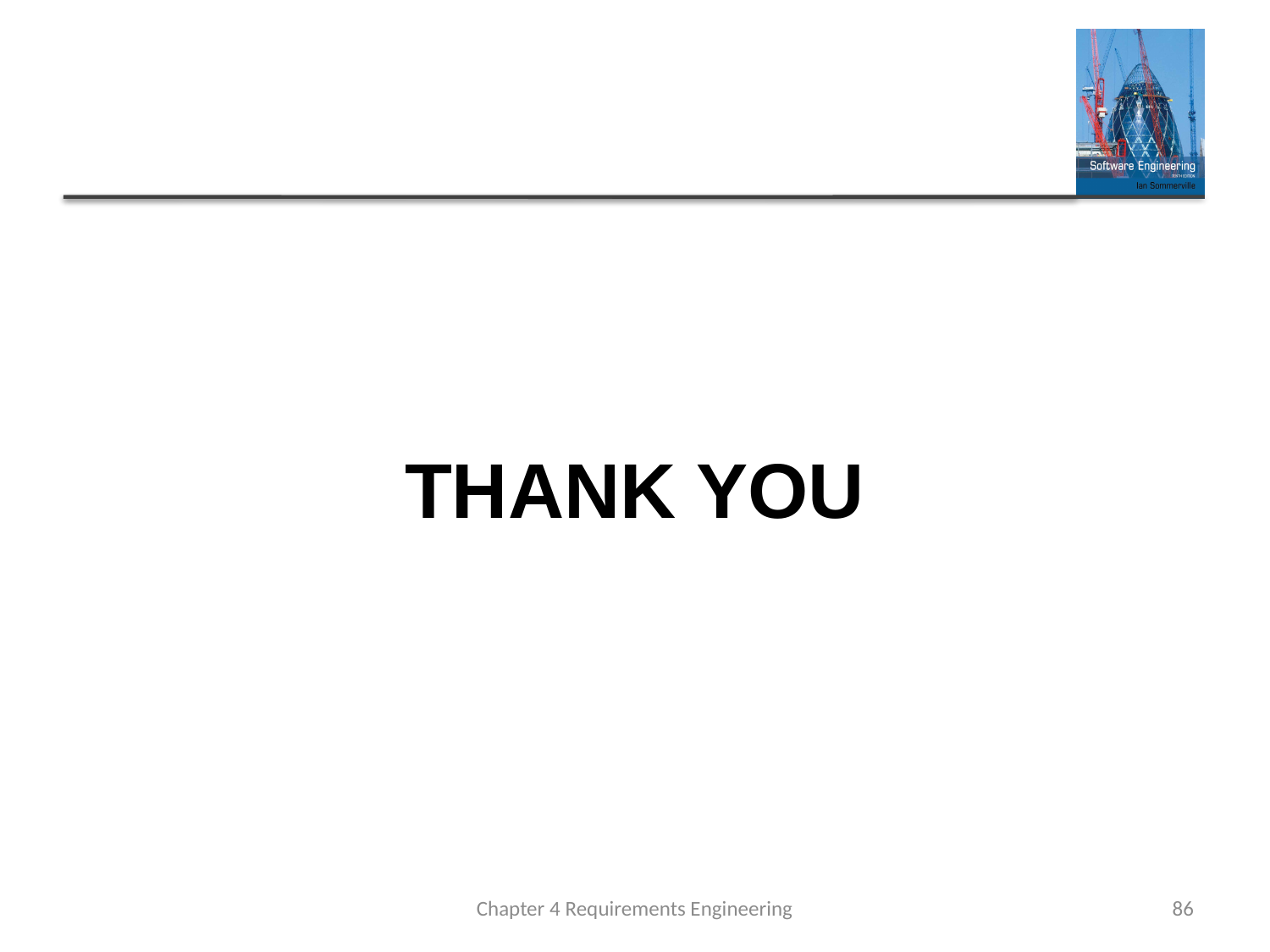

THANK YOU
Chapter 4 Requirements Engineering
86